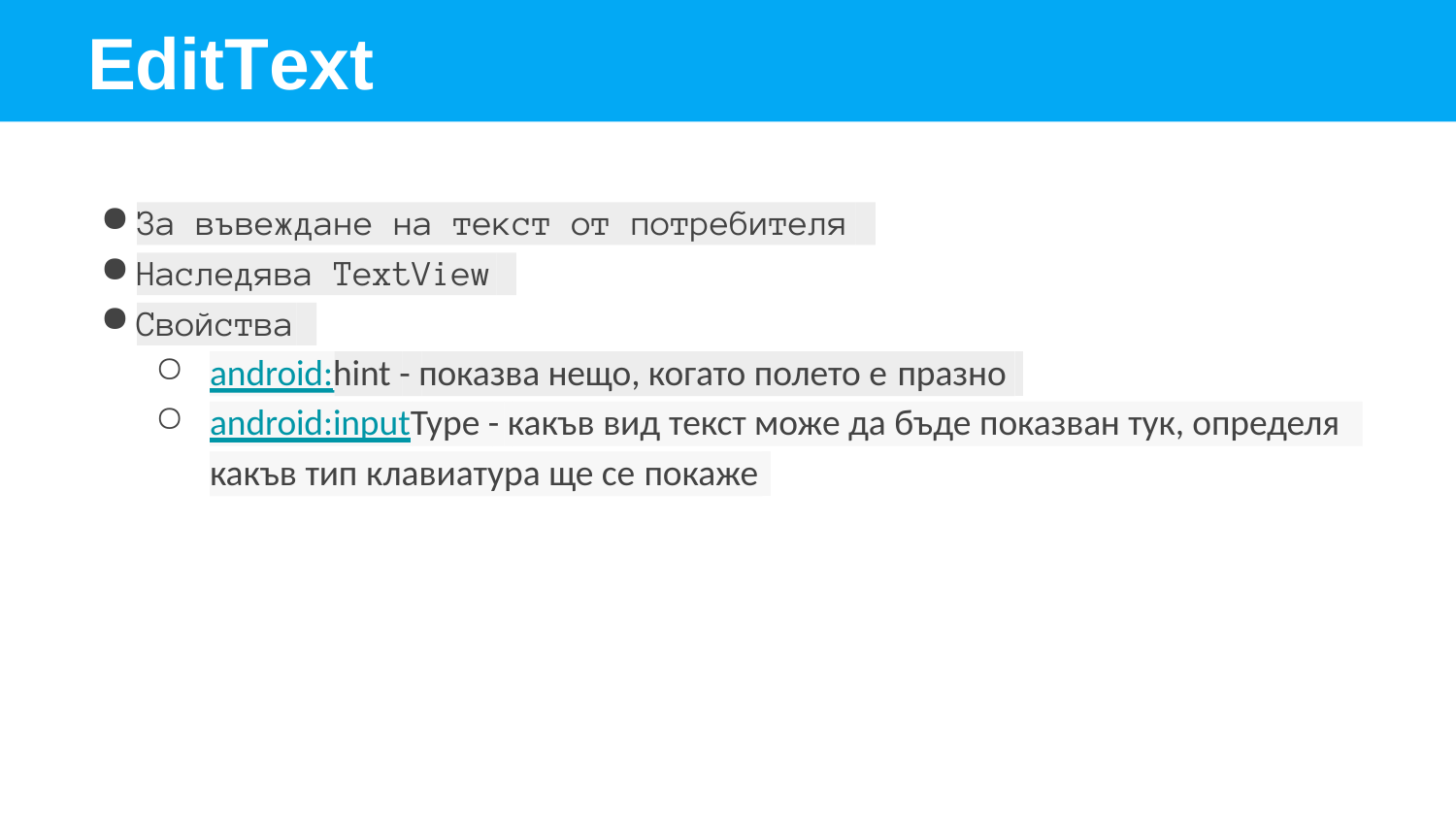

# EditText
За въвеждане на текст от потребителя
Наследява TextView
Свойства
android:hint - показва нещо, когато полето е празно
android:inputType - какъв вид текст може да бъде показван тук, определя  какъв тип клавиатура ще се покаже